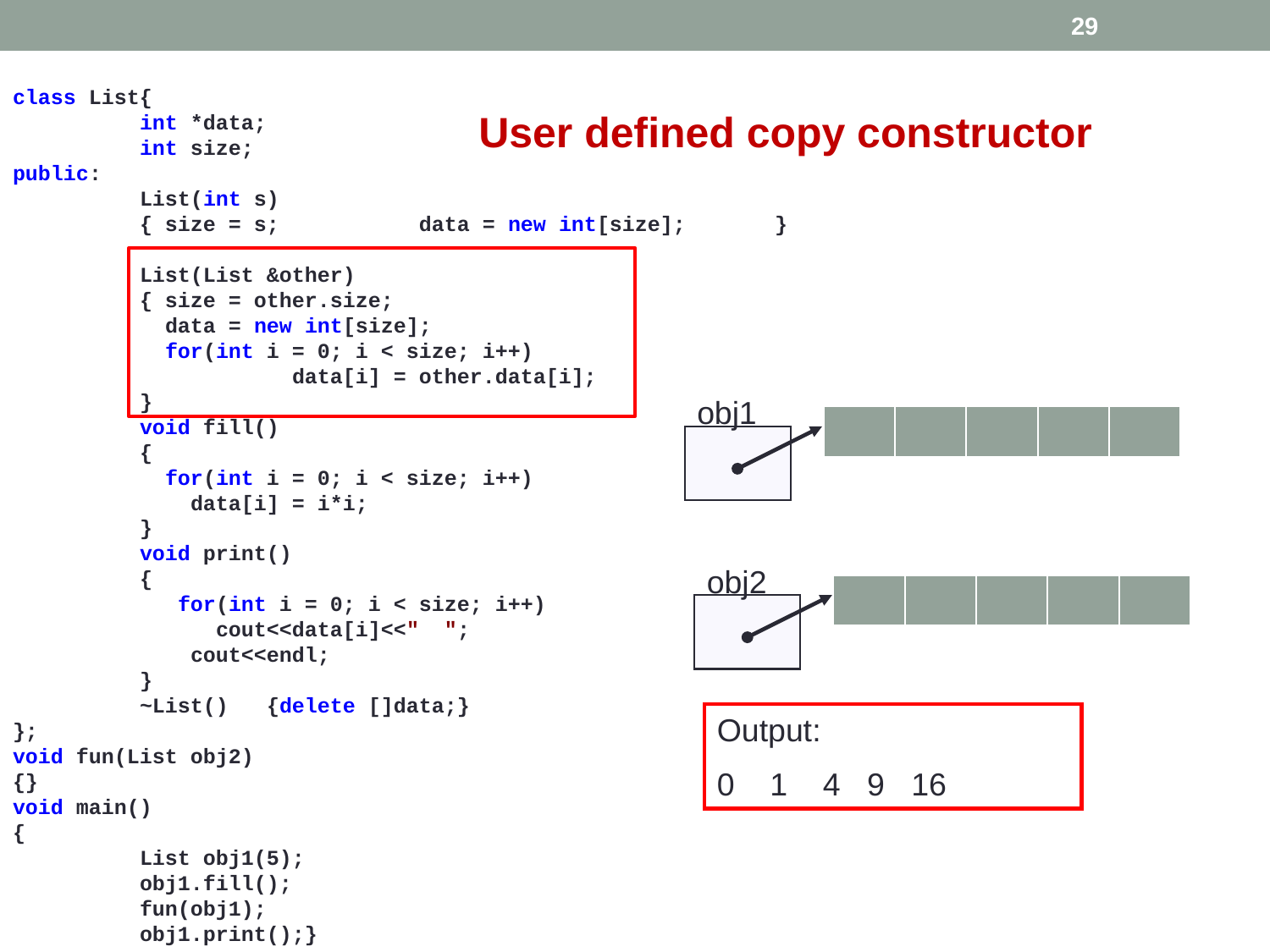

29
class List{
	int *data;
	int size;
public:
          List(int s)
	{ size = s;	  data = new int[size];	}

	List(List &other)
	{ size = other.size;
	  data = new int[size];
	  for(int i = 0; i < size; i++)
		  data[i] = other.data[i];
	}
	void fill()
	{
	  for(int i = 0; i < size; i++)
	    data[i] = i*i;
	}
	void print()
	{
             for(int i = 0; i < size; i++)
	      cout<<data[i]<<"  ";
	    cout<<endl;
	}
	~List()	{delete []data;}
};
void fun(List obj2)
{}
void main()
{
	List obj1(5);
	obj1.fill();
	fun(obj1);
	obj1.print();}
User defined copy constructor

obj1
|  |  |  |  |  |
| --- | --- | --- | --- | --- |

obj2
|  |  |  |  |  |
| --- | --- | --- | --- | --- |

Output:
0    1    4   9   16